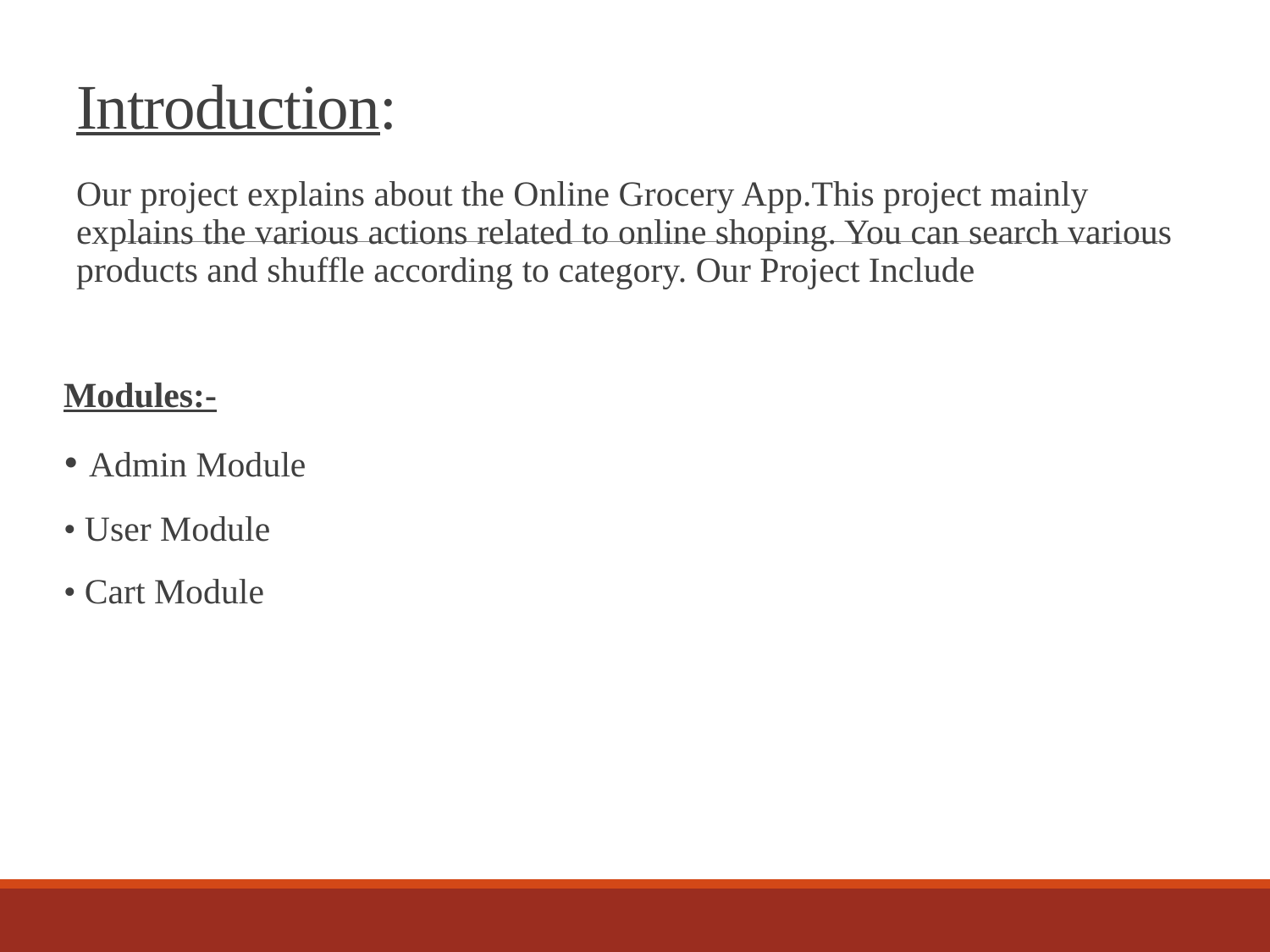

# Introduction:
Our project explains about the Online Grocery App.This project mainly explains the various actions related to online shoping. You can search various products and shuffle according to category. Our Project Include

Modules:-
• Admin Module
• User Module
• Cart Module